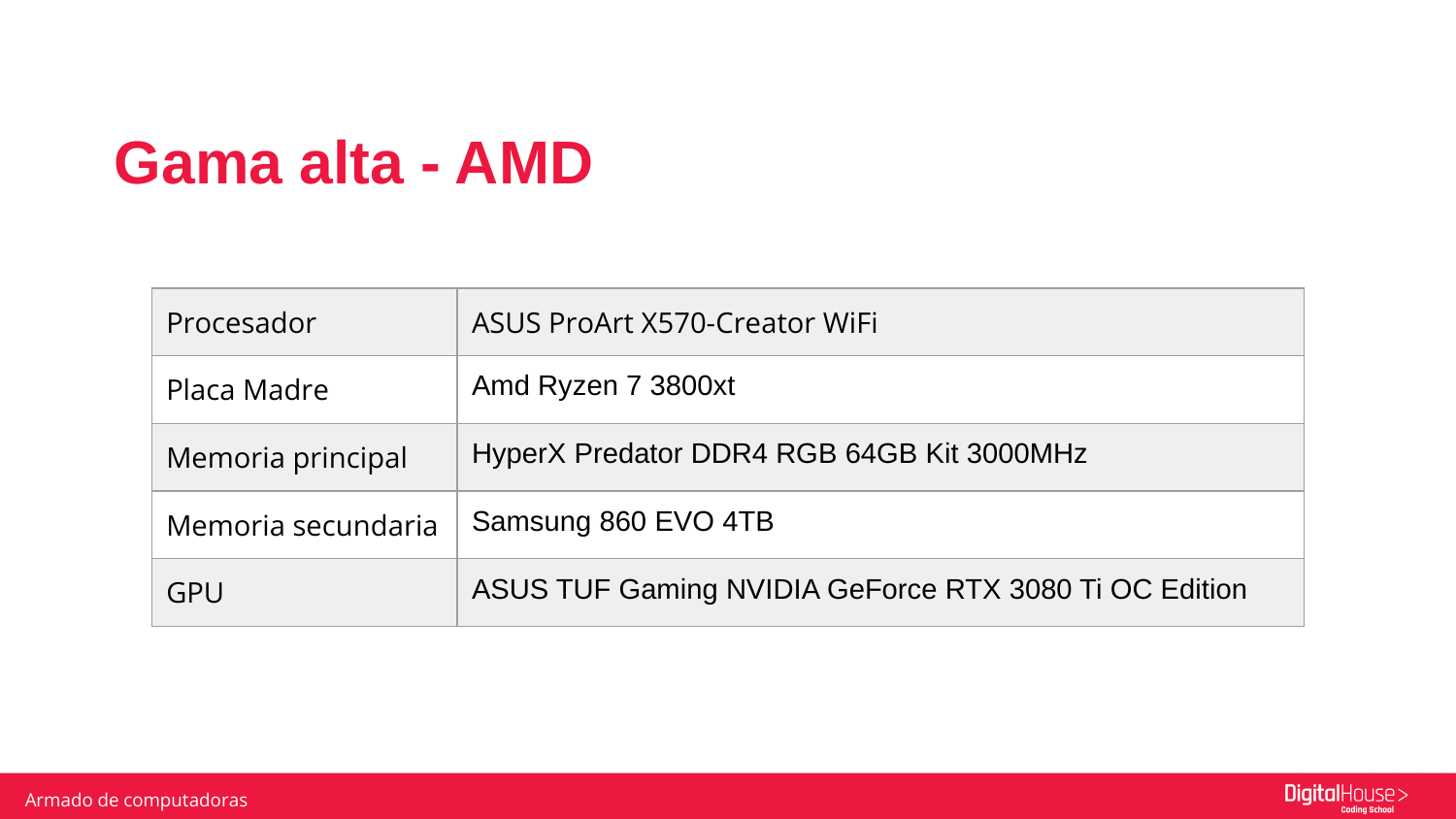

Gama alta - AMD

| Procesador | ASUS ProArt X570-Creator WiFi |
| --- | --- |
| Placa Madre | Amd Ryzen 7 3800xt |
| Memoria principal | HyperX Predator DDR4 RGB 64GB Kit 3000MHz |
| Memoria secundaria | Samsung 860 EVO 4TB |
| GPU | ASUS TUF Gaming NVIDIA GeForce RTX 3080 Ti OC Edition |